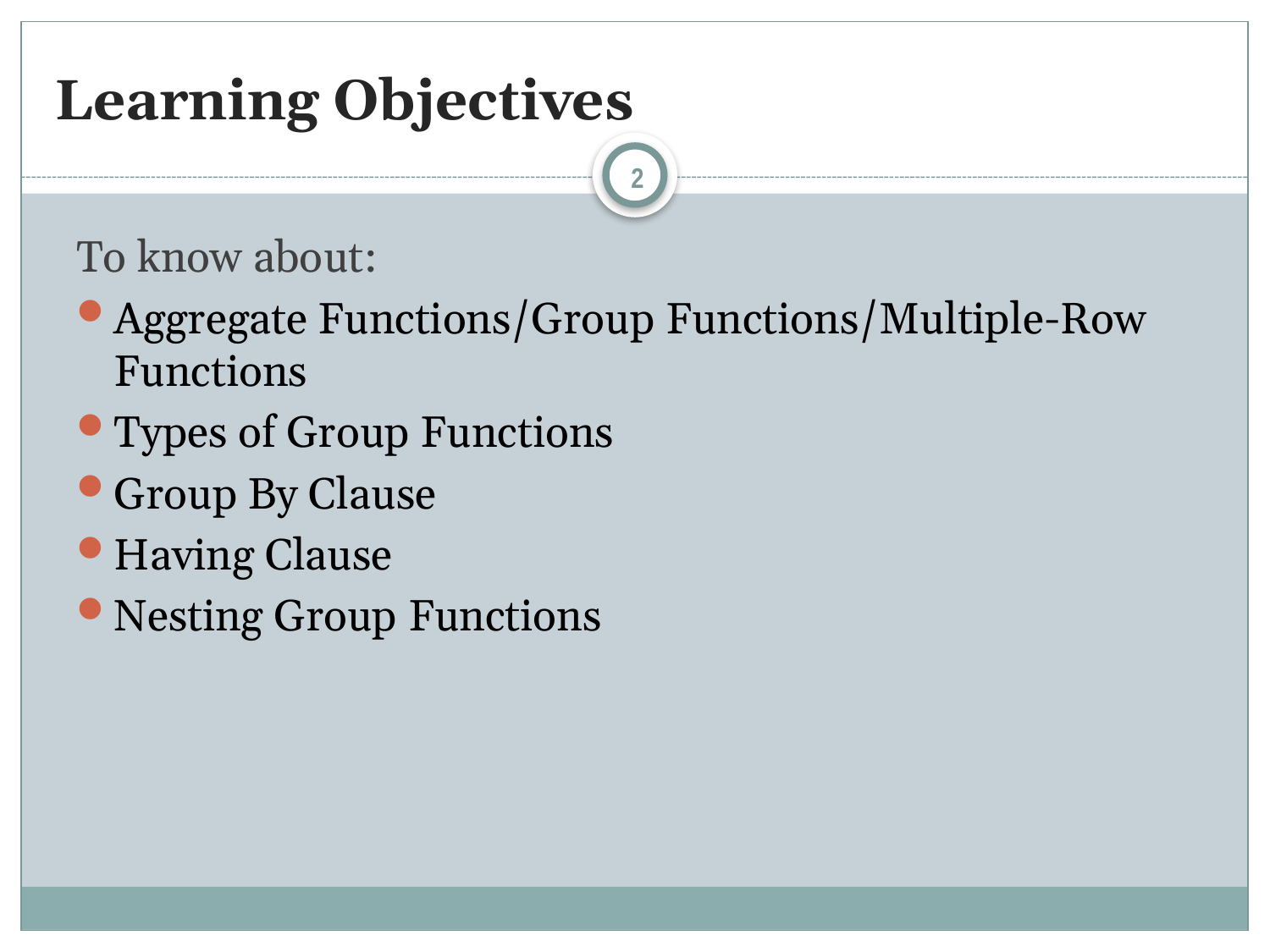

# Learning Objectives
2
To know about:
Aggregate Functions/Group Functions/Multiple-Row Functions
Types of Group Functions
Group By Clause
Having Clause
Nesting Group Functions